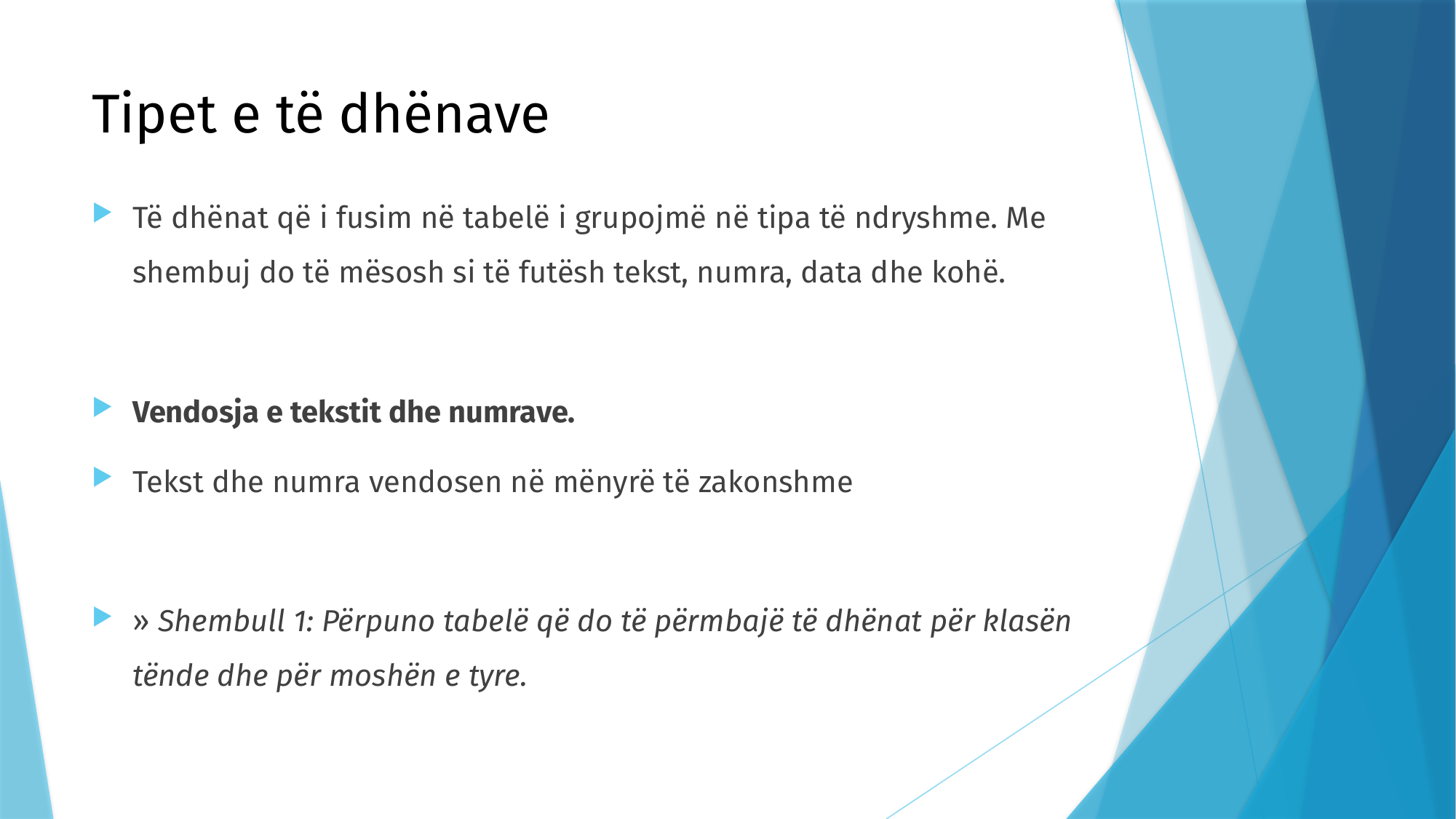

# Tipet e të dhënave
Të dhënat që i fusim në tabelë i grupojmë në tipa të ndryshme. Me
shembuj do të mësosh si të futësh tekst, numra, data dhe kohë.

Vendosja e tekstit dhe numrave.
Tekst dhe numra vendosen në mënyrë të zakonshme

» Shembull 1: Përpuno tabelë që do të përmbajë të dhënat për klasën tënde dhe për moshën e tyre.